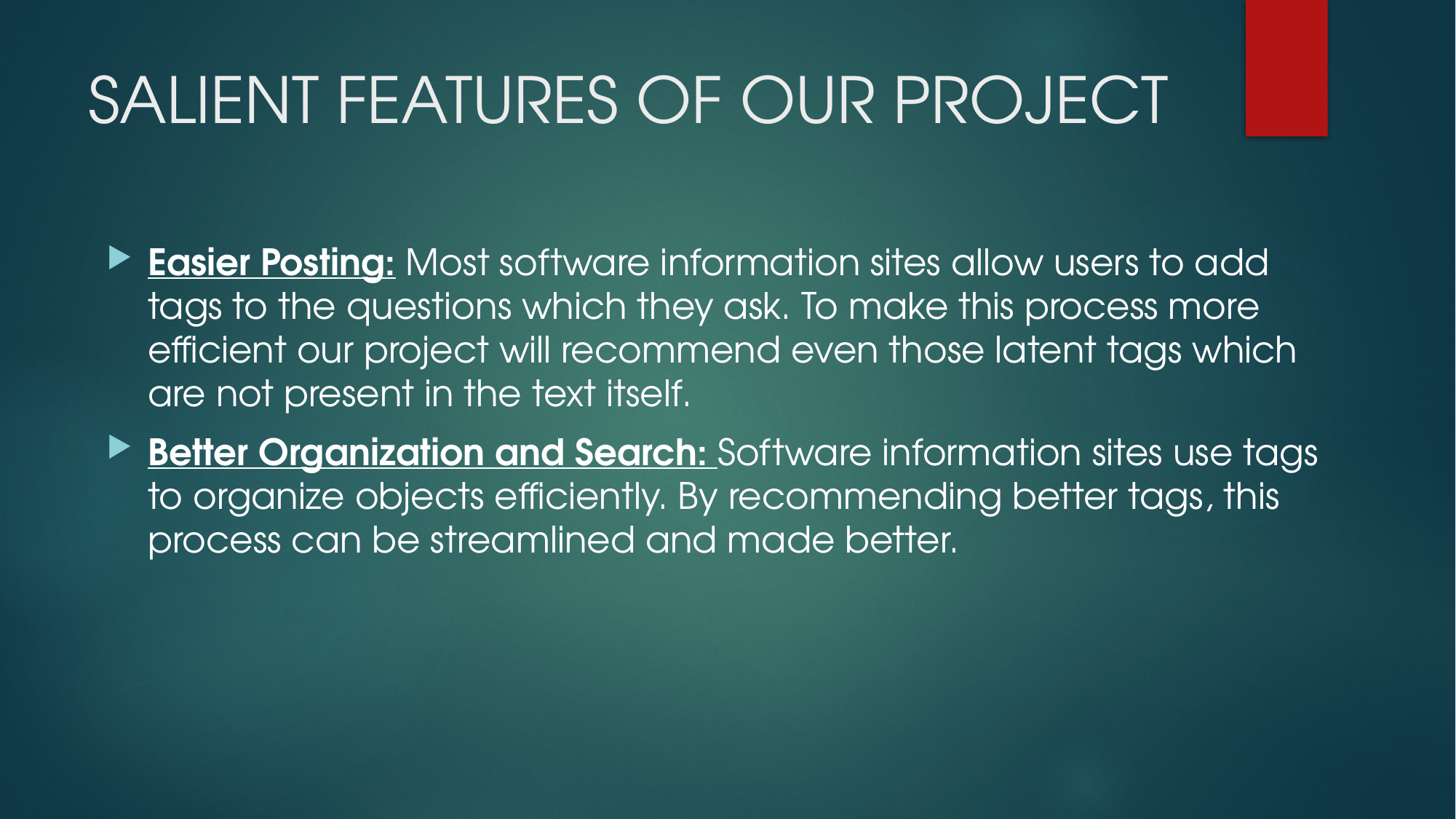

# SALIENT FEATURES OF OUR PROJECT
Easier Posting: Most software information sites allow users to add tags to the questions which they ask. To make this process more efficient our project will recommend even those latent tags which are not present in the text itself.
Better Organization and Search: Software information sites use tags to organize objects efficiently. By recommending better tags, this process can be streamlined and made better.